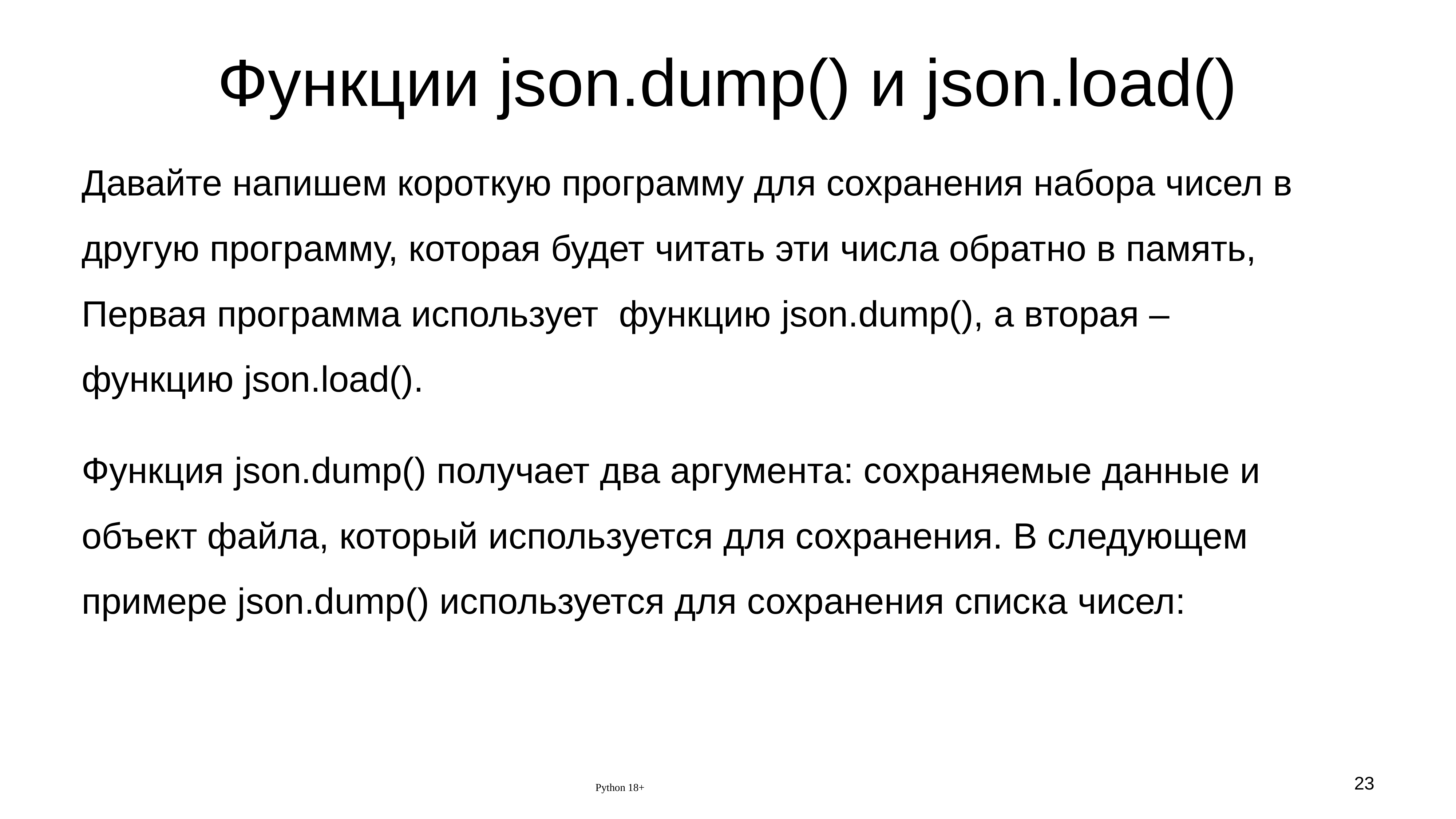

# Функции json.dump() и json.load()
Давайте напишем короткую программу для сохранения набора чисел в другую программу, которая будет читать эти числа обратно в память, Первая программа использует  функцию json.dump(), а вторая – функцию json.load().
Функция json.dump() получает два аргумента: сохраняемые данные и объект файла, который используется для сохранения. В следующем примере json.dump() используется для сохранения списка чисел:

Python 18+
23